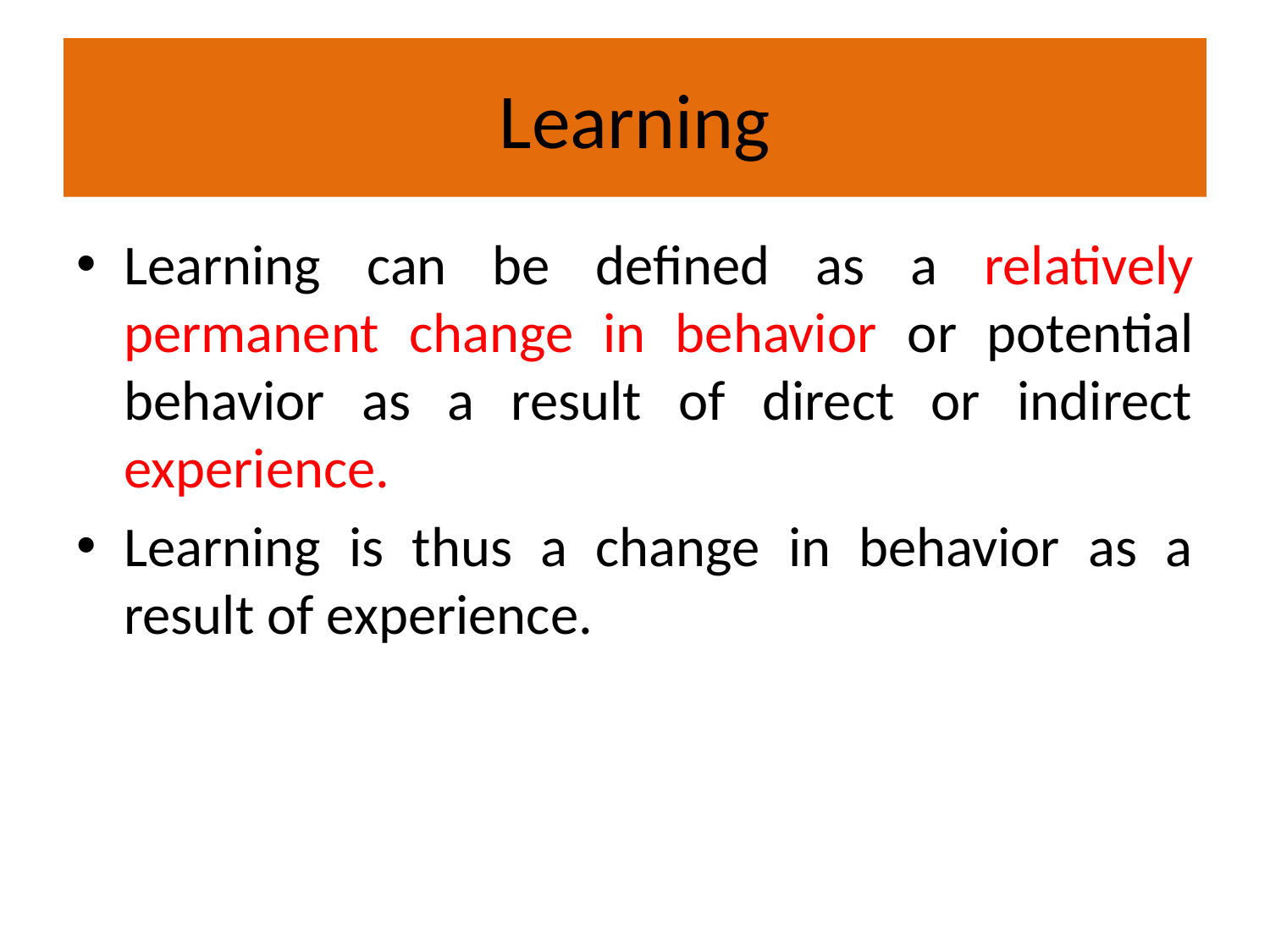

# Learning
Learning can be defined as a relatively permanent change in behavior or potential behavior as a result of direct or indirect experience.
Learning is thus a change in behavior as a result of experience.